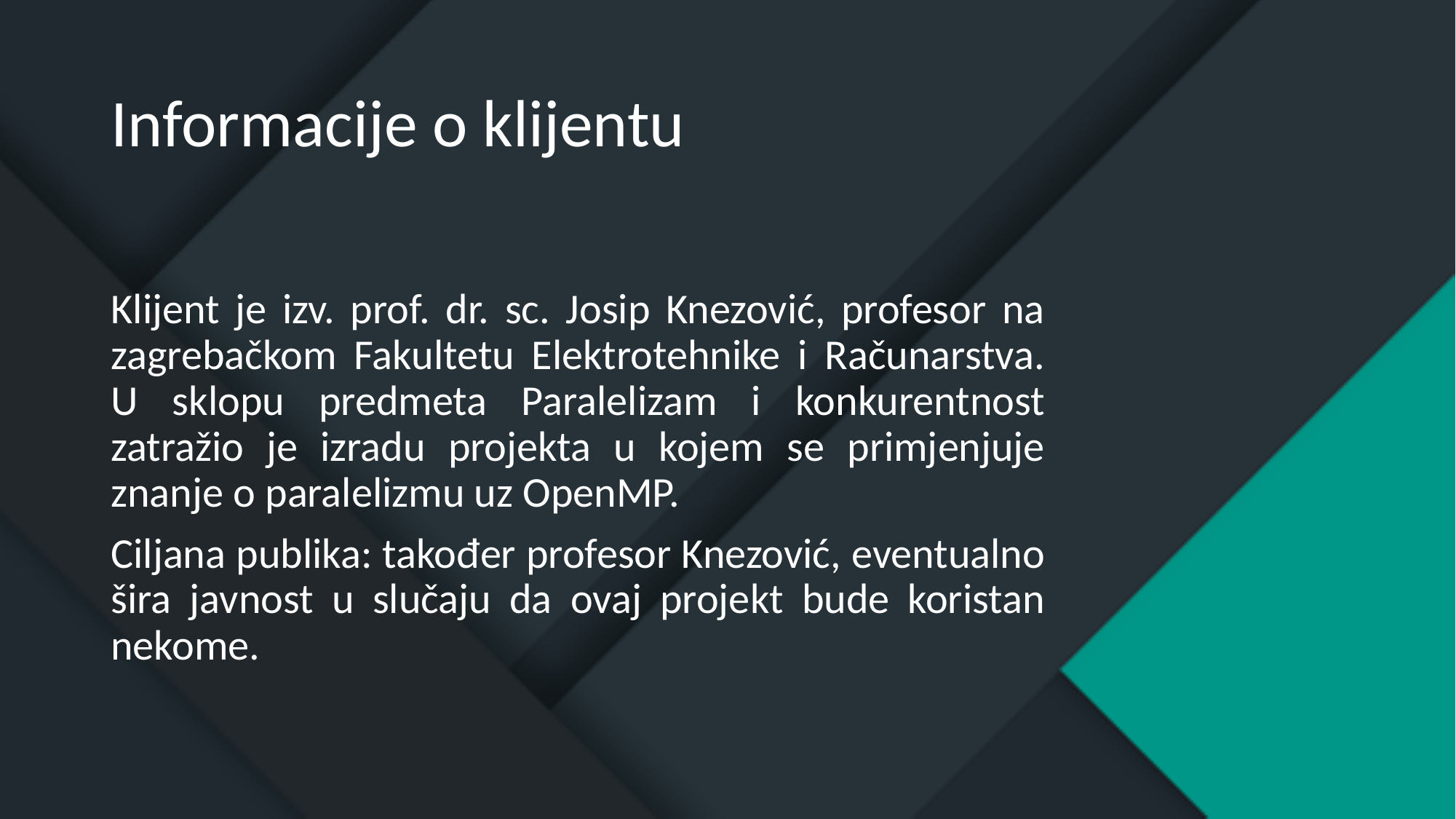

# Informacije o klijentu
Klijent je izv. prof. dr. sc. Josip Knezović, profesor na zagrebačkom Fakultetu Elektrotehnike i Računarstva. U sklopu predmeta Paralelizam i konkurentnost zatražio je izradu projekta u kojem se primjenjuje znanje o paralelizmu uz OpenMP.
Ciljana publika: također profesor Knezović, eventualno šira javnost u slučaju da ovaj projekt bude koristan nekome.